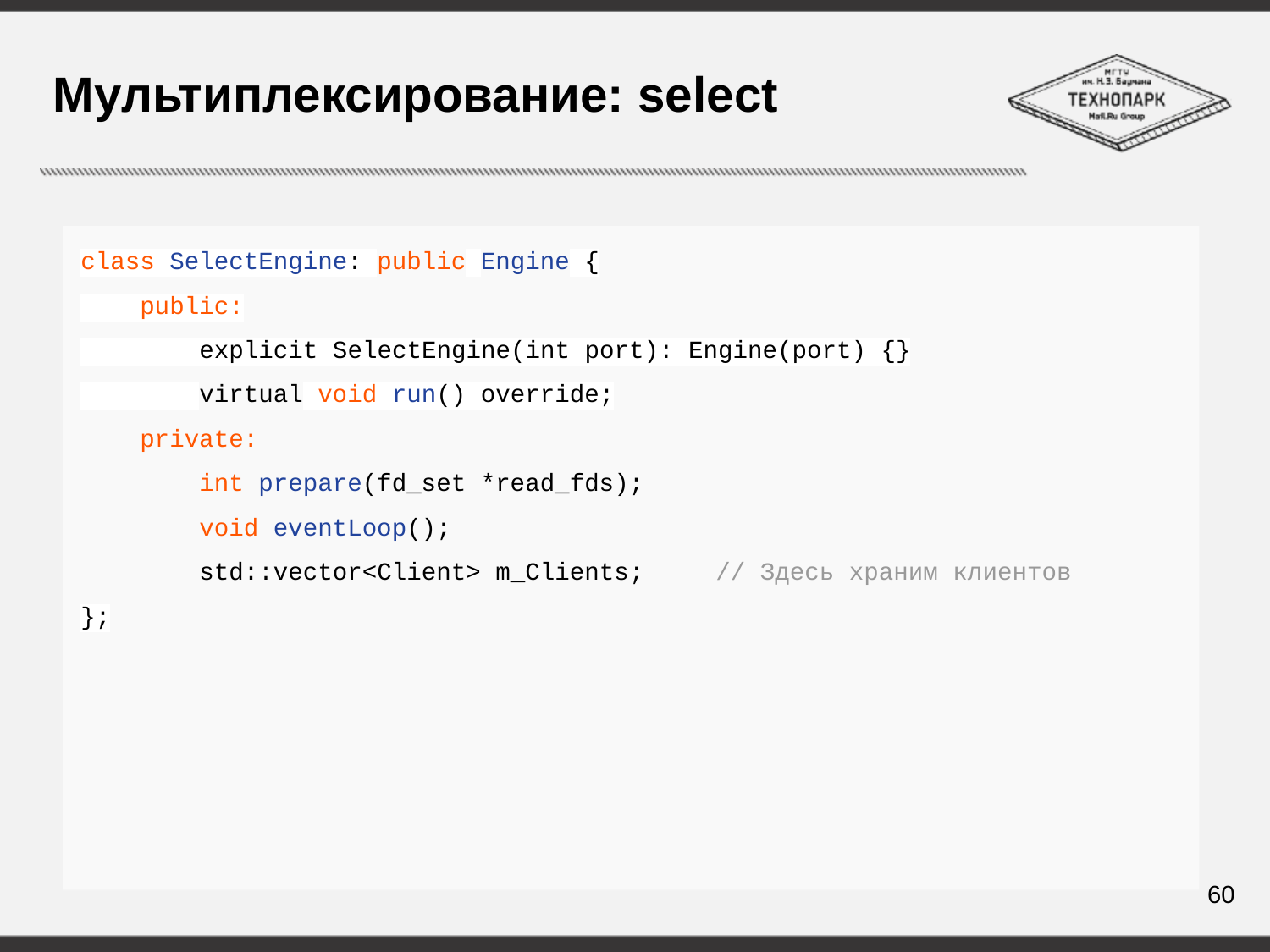

# Мультиплексирование: select
class SelectEngine: public Engine {
    public:
        explicit SelectEngine(int port): Engine(port) {}
        virtual void run() override;
    private:
        int prepare(fd_set *read_fds);
        void eventLoop();
        std::vector<Client> m_Clients;	// Здесь храним клиентов
};
60